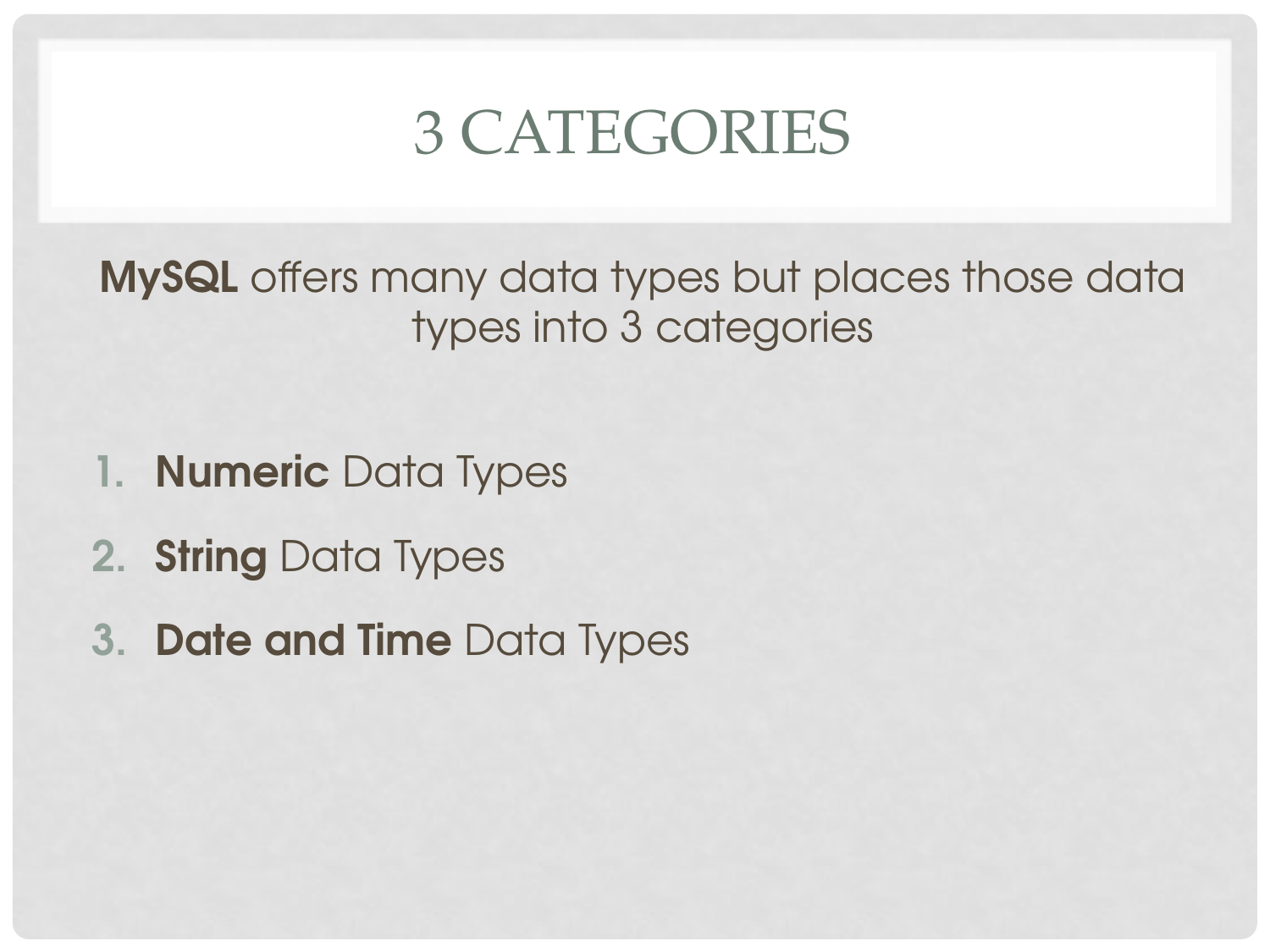

# 3 Categories
MySQL offers many data types but places those data types into 3 categories

Numeric Data Types
String Data Types
Date and Time Data Types